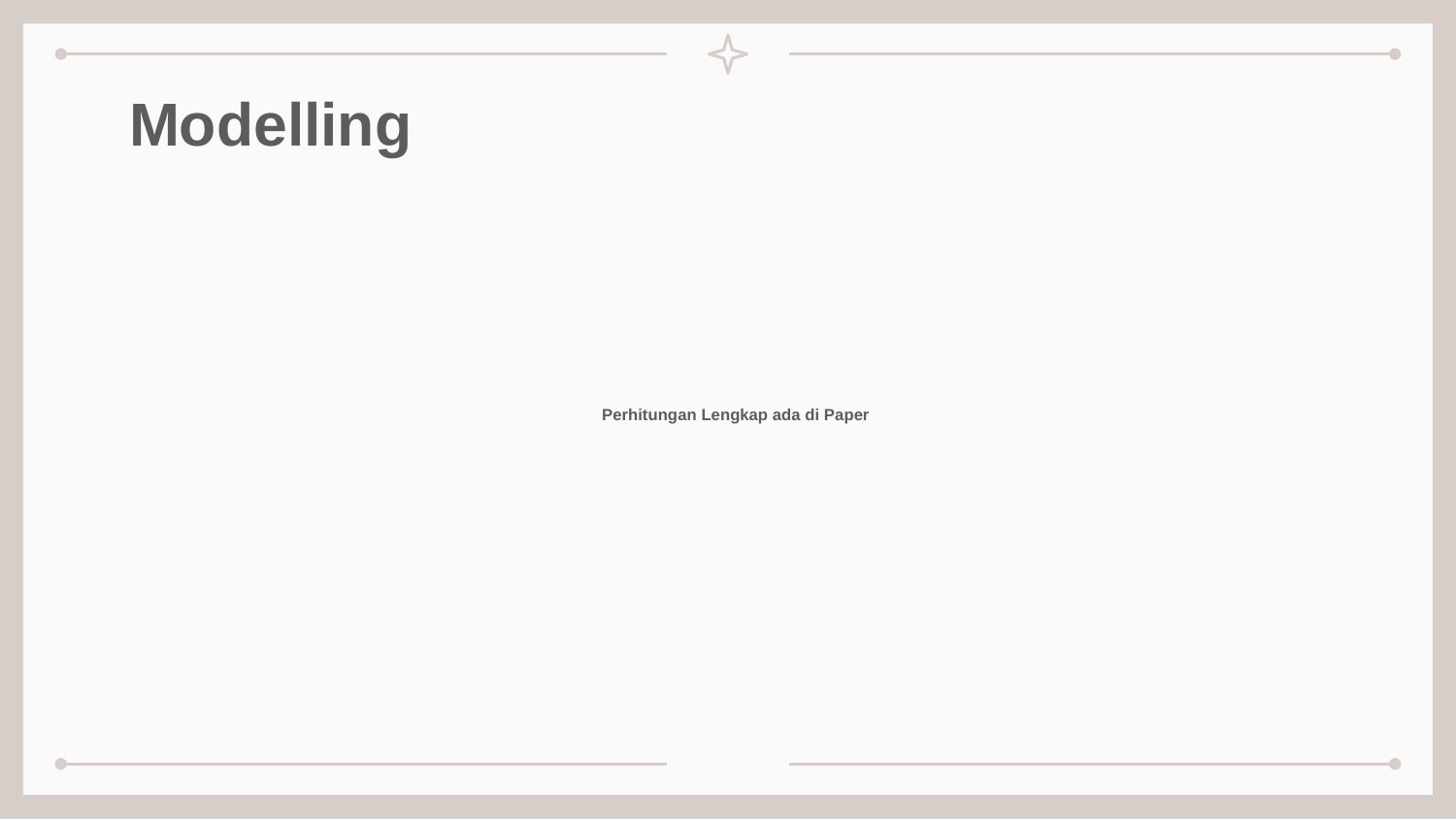

# Modelling
Perhitungan Lengkap ada di Paper